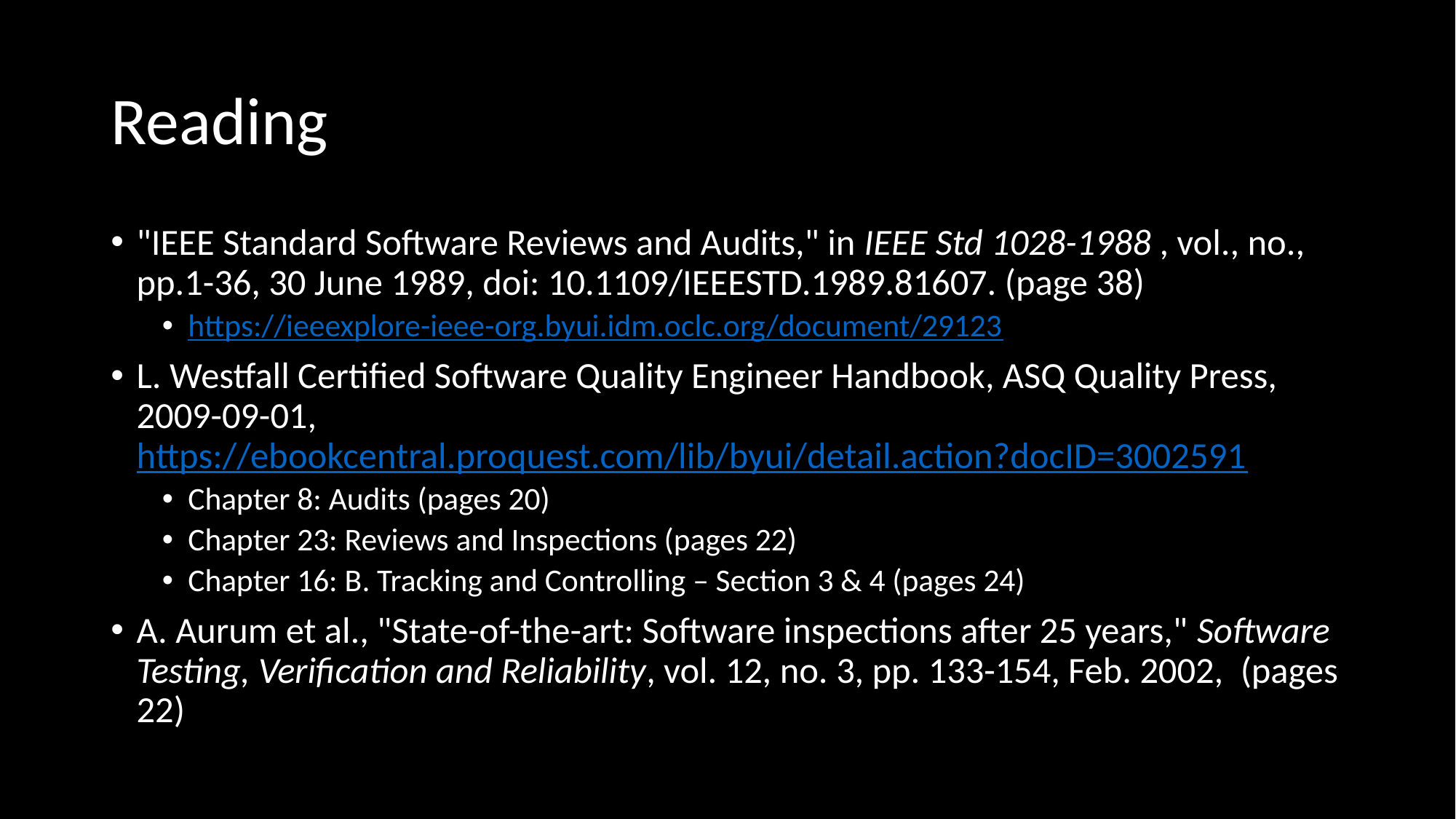

# Reading
"IEEE Standard Software Reviews and Audits," in IEEE Std 1028-1988 , vol., no., pp.1-36, 30 June 1989, doi: 10.1109/IEEESTD.1989.81607. (page 38)
https://ieeexplore-ieee-org.byui.idm.oclc.org/document/29123
L. Westfall Certified Software Quality Engineer Handbook, ASQ Quality Press, 2009-09-01, https://ebookcentral.proquest.com/lib/byui/detail.action?docID=3002591
Chapter 8: Audits (pages 20)
Chapter 23: Reviews and Inspections (pages 22)
Chapter 16: B. Tracking and Controlling – Section 3 & 4 (pages 24)
A. Aurum et al., "State-of-the-art: Software inspections after 25 years," Software Testing, Verification and Reliability, vol. 12, no. 3, pp. 133-154, Feb. 2002,  (pages 22)